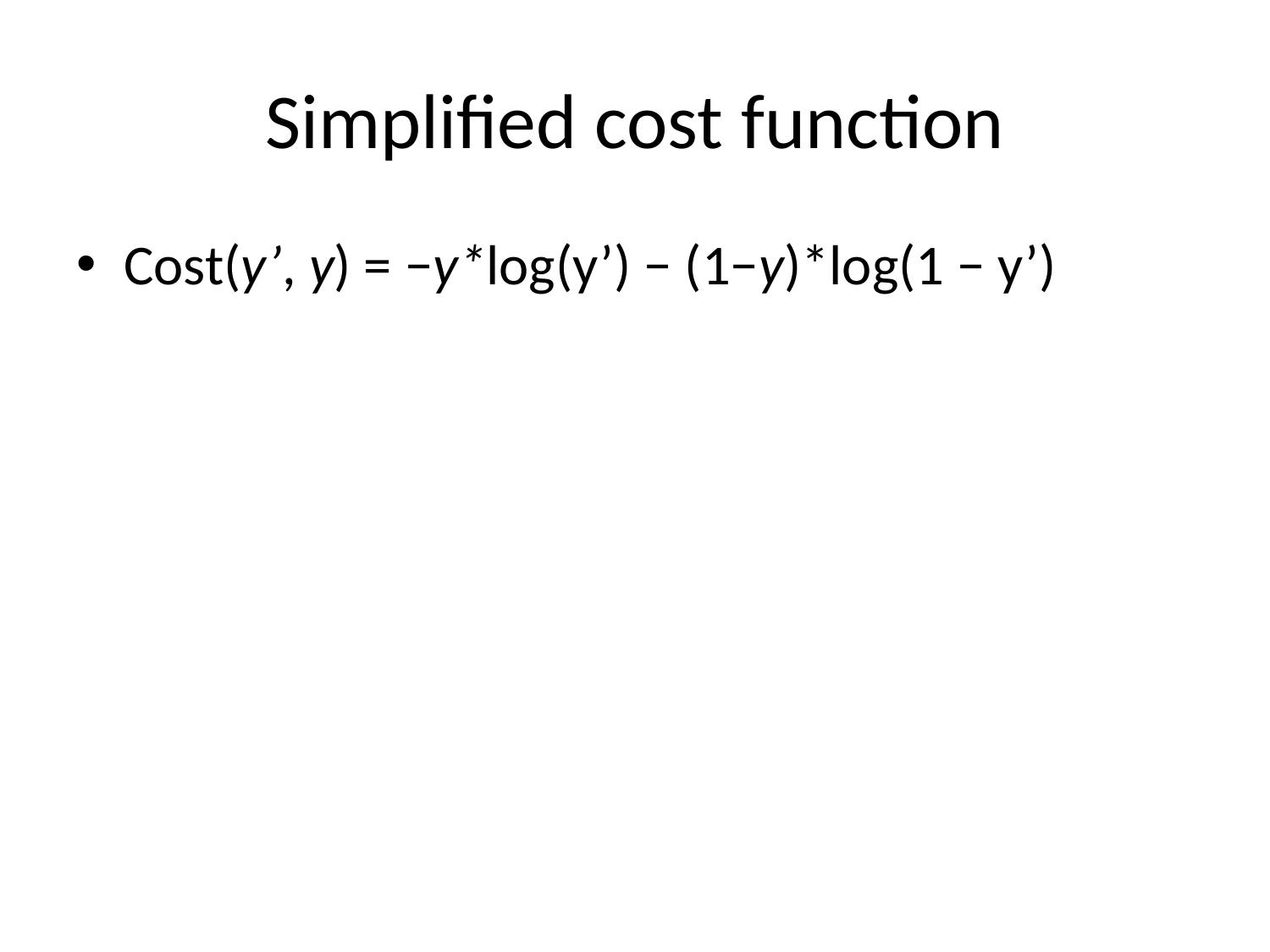

# Simplified cost function
Cost(y’, y) = −y*log(y’) − (1−y)*log(1 − y’)